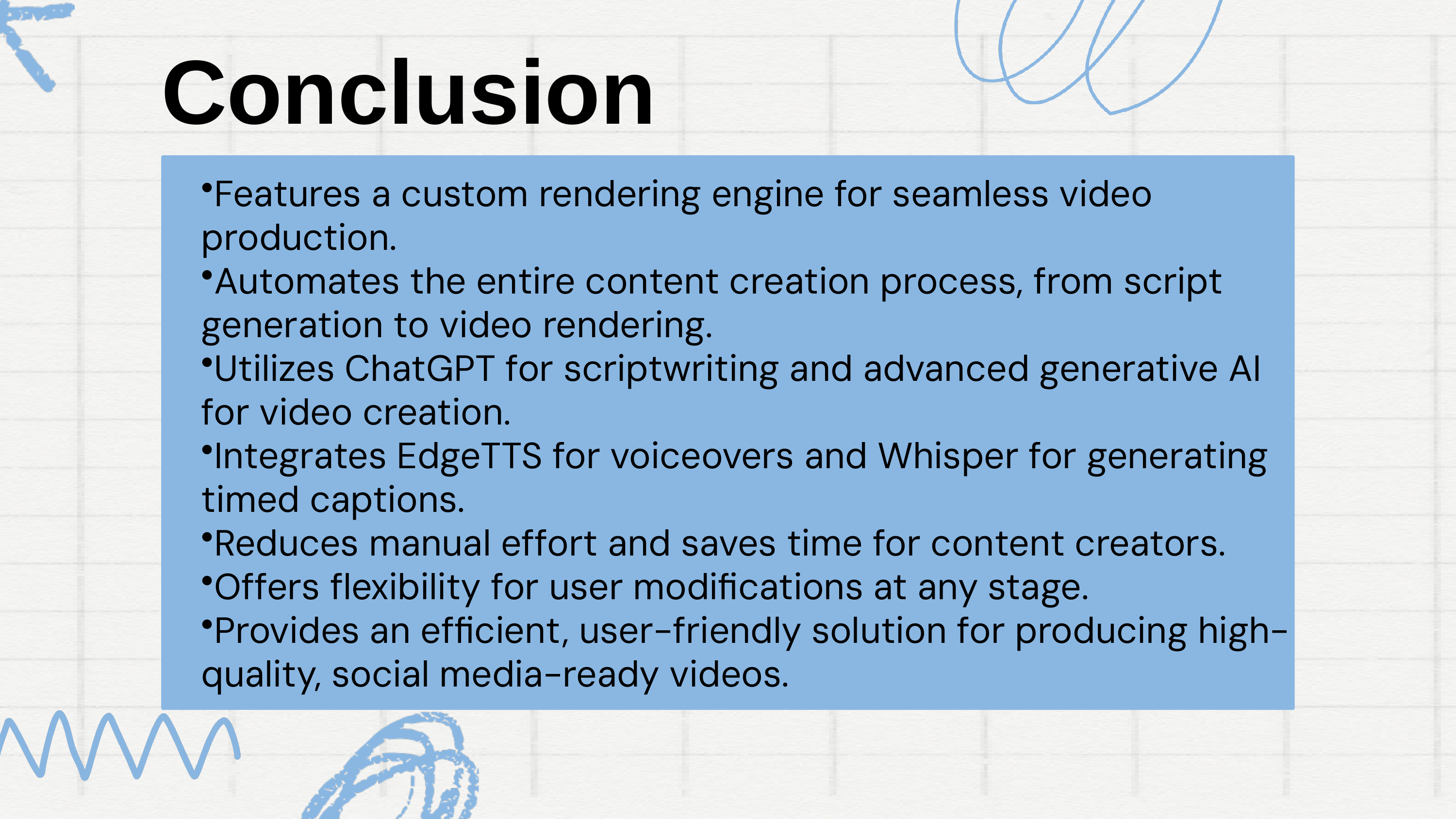

Conclusion

Features a custom rendering engine for seamless video production.
Automates the entire content creation process, from script generation to video rendering.
Utilizes ChatGPT for scriptwriting and advanced generative AI for video creation.
Integrates EdgeTTS for voiceovers and Whisper for generating timed captions.
Reduces manual effort and saves time for content creators.
Offers flexibility for user modifications at any stage.
Provides an efficient, user-friendly solution for producing high-quality, social media-ready videos.